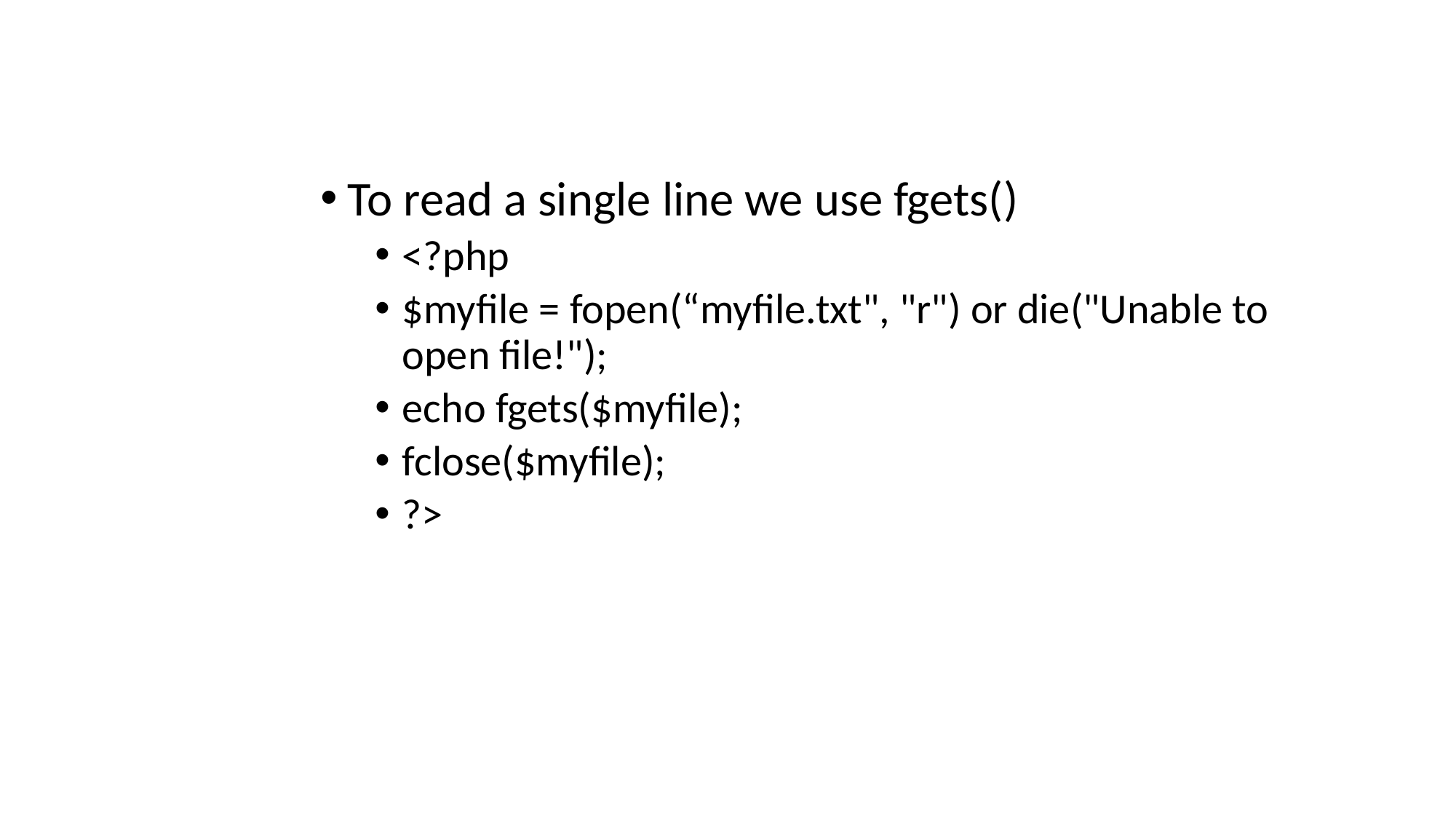

To read a single line we use fgets()
<?php
$myfile = fopen(“myfile.txt", "r") or die("Unable to open file!");
echo fgets($myfile);
fclose($myfile);
?>